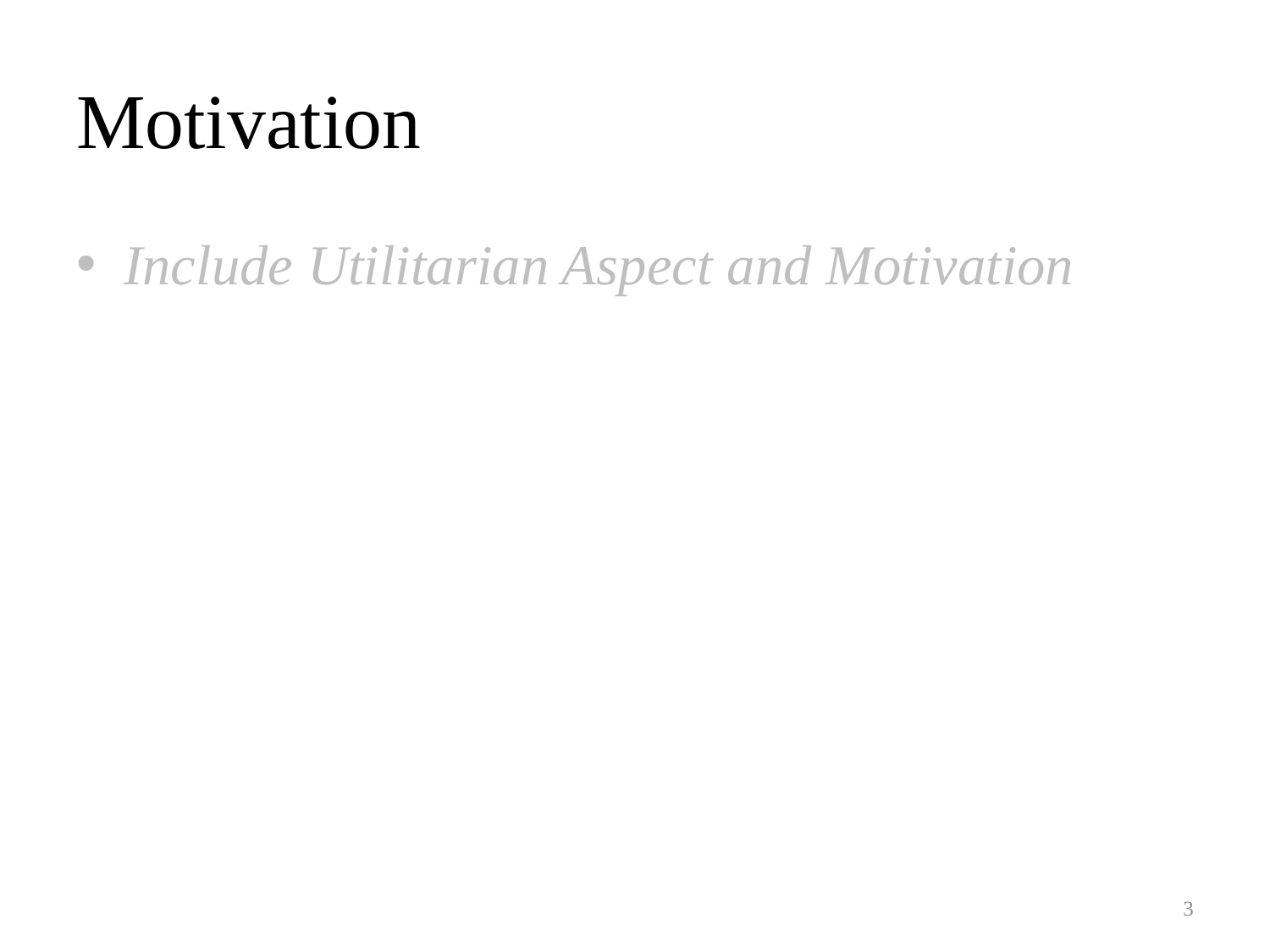

# Motivation
Include Utilitarian Aspect and Motivation
3